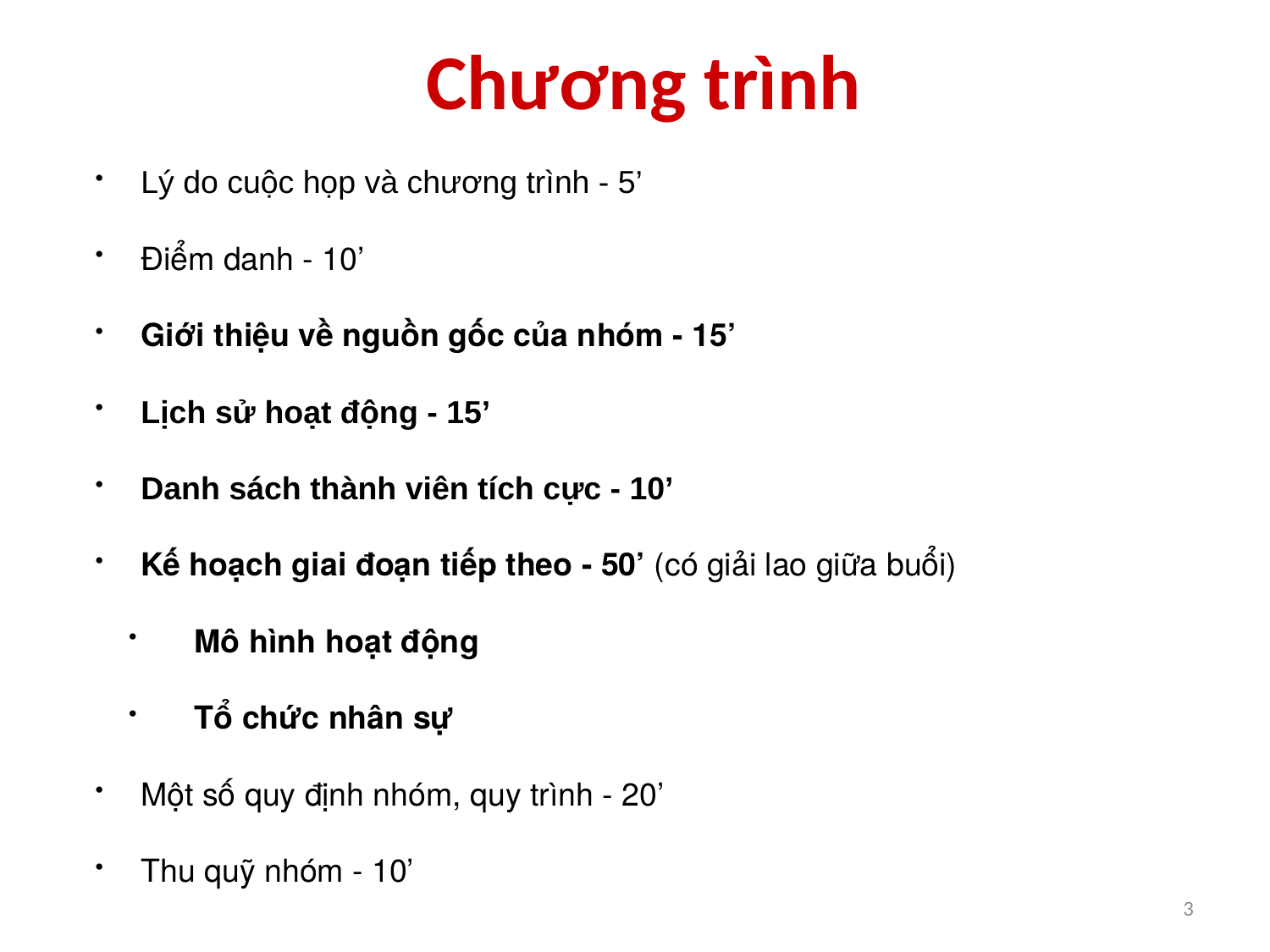

# Chương trình
Lý do cuộc họp và chương trình - 5’
Điểm danh - 10’
Giới thiệu về nguồn gốc của nhóm - 15’
Lịch sử hoạt động - 15’
Danh sách thành viên tích cực - 10’
Kế hoạch giai đoạn tiếp theo - 50’ (có giải lao giữa buổi)
    Mô hình hoạt động
    Tổ chức nhân sự
Một số quy định nhóm, quy trình - 20’
Thu quỹ nhóm - 10’
3